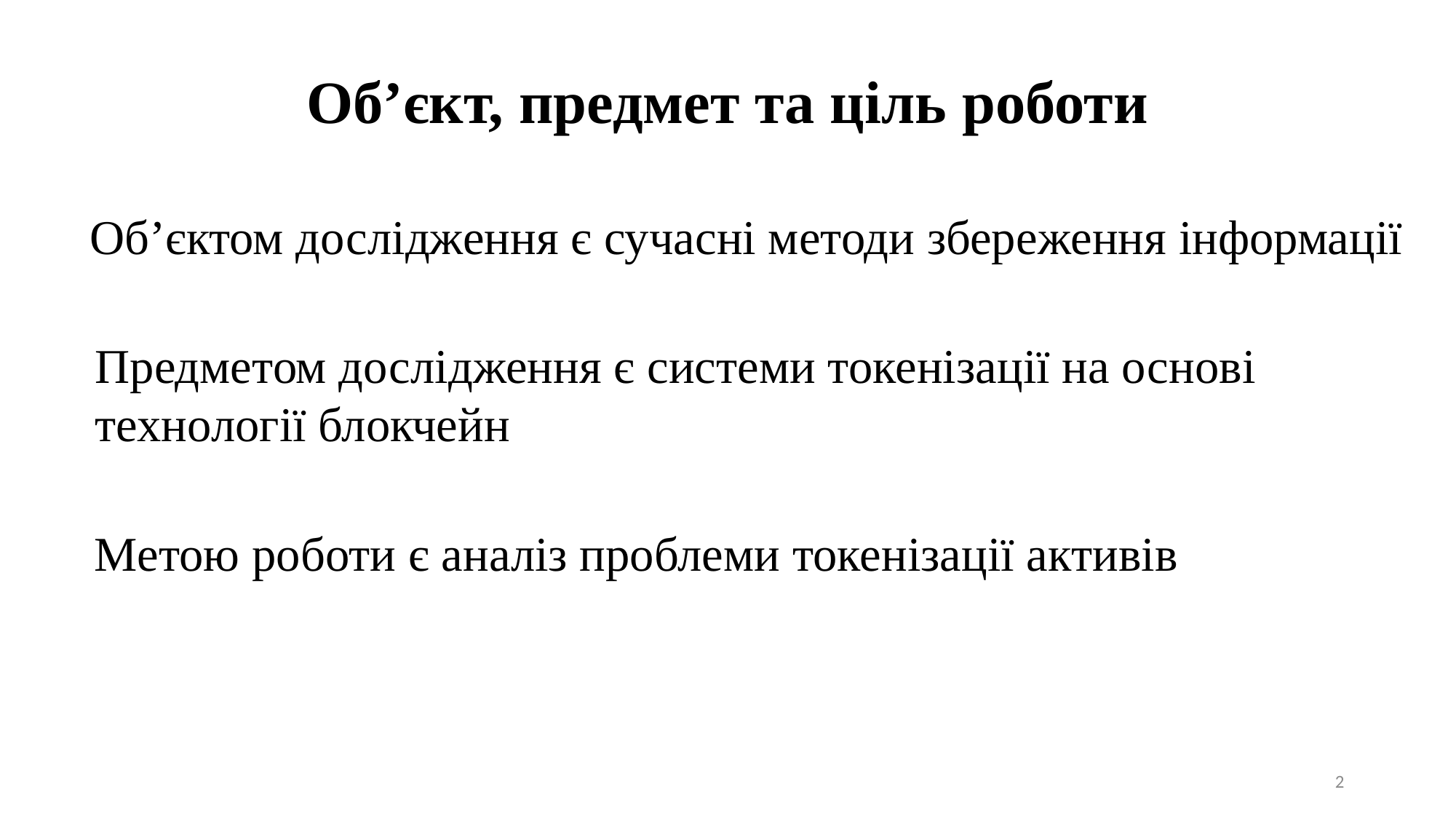

Об’єкт, предмет та ціль роботи
Об’єктом дослідження є сучасні методи збереження інформації
Предметом дослідження є системи токенізації на основі
технології блокчейн
Метою роботи є аналіз проблеми токенізації активів
2